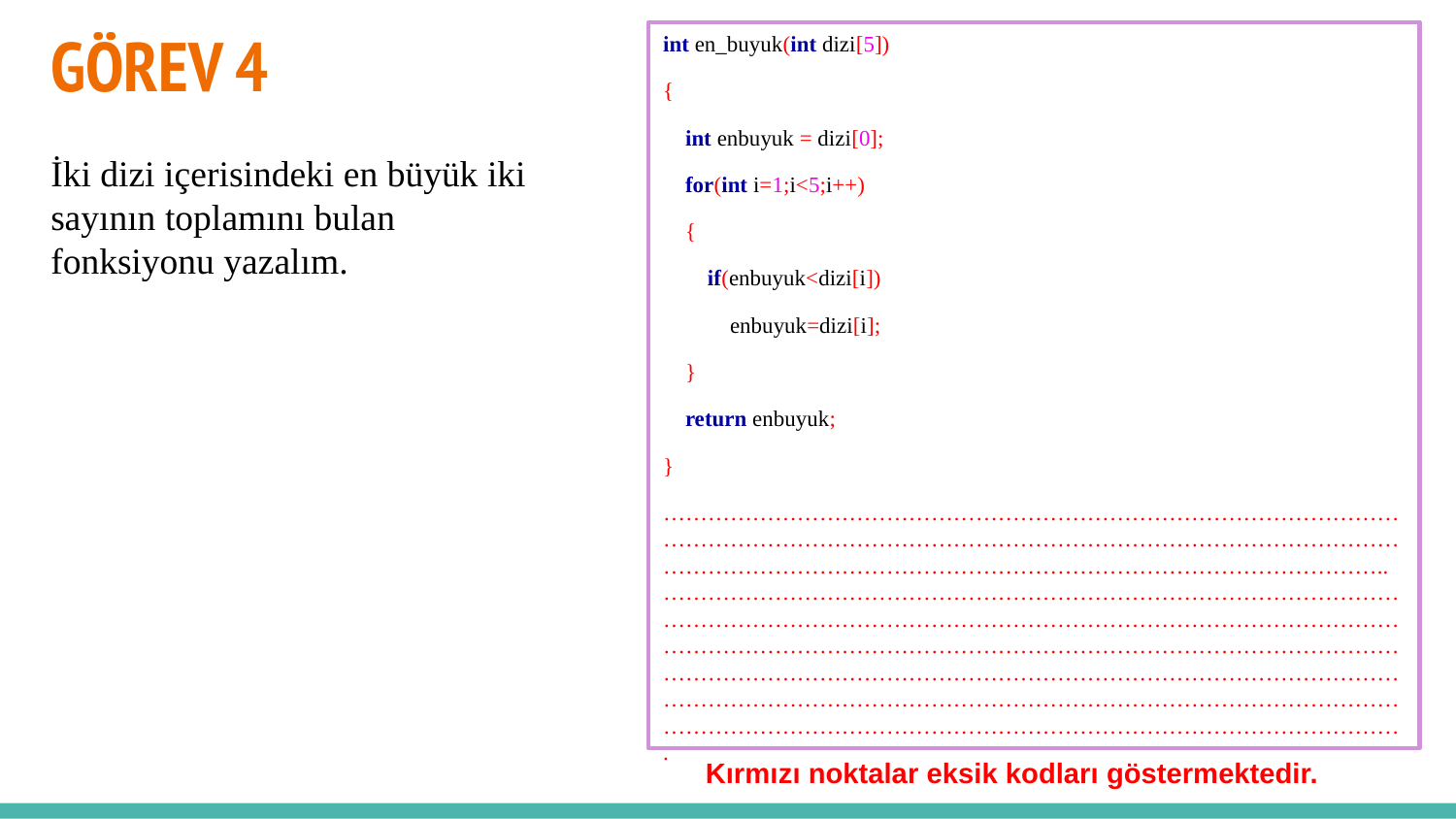

# GÖREV 4

int en_buyuk(int dizi[5])
{
    int enbuyuk = dizi[0];
    for(int i=1;i<5;i++)
    {
        if(enbuyuk<dizi[i])
            enbuyuk=dizi[i];
    }
    return enbuyuk;
}
……………………………………………………………………………………………………………………………………………………………………………………………………………………………………………………………………..……………………………………………………………………………………………………………………………………………………………………………………………………………………………………………………………………………………………………………………………………………………………………………………………………………………………………………………………………………………………………………………………………………….

İki dizi içerisindeki en büyük iki sayının toplamını bulan fonksiyonu yazalım.
Kırmızı noktalar eksik kodları göstermektedir.